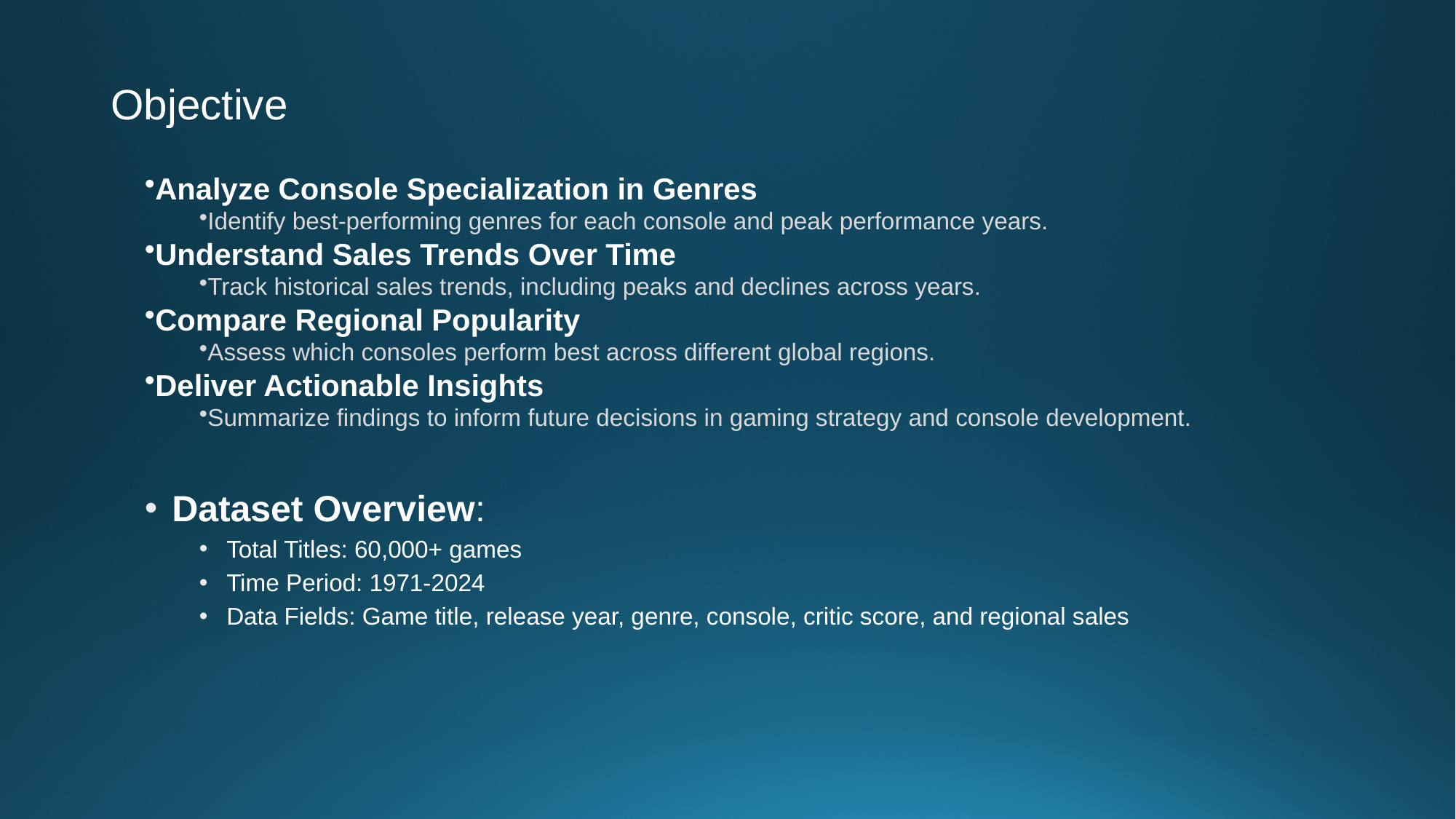

# Objective
Analyze Console Specialization in Genres
Identify best-performing genres for each console and peak performance years.
Understand Sales Trends Over Time
Track historical sales trends, including peaks and declines across years.
Compare Regional Popularity
Assess which consoles perform best across different global regions.
Deliver Actionable Insights
Summarize findings to inform future decisions in gaming strategy and console development.

Dataset Overview:
Total Titles: 60,000+ games
Time Period: 1971-2024
Data Fields: Game title, release year, genre, console, critic score, and regional sales